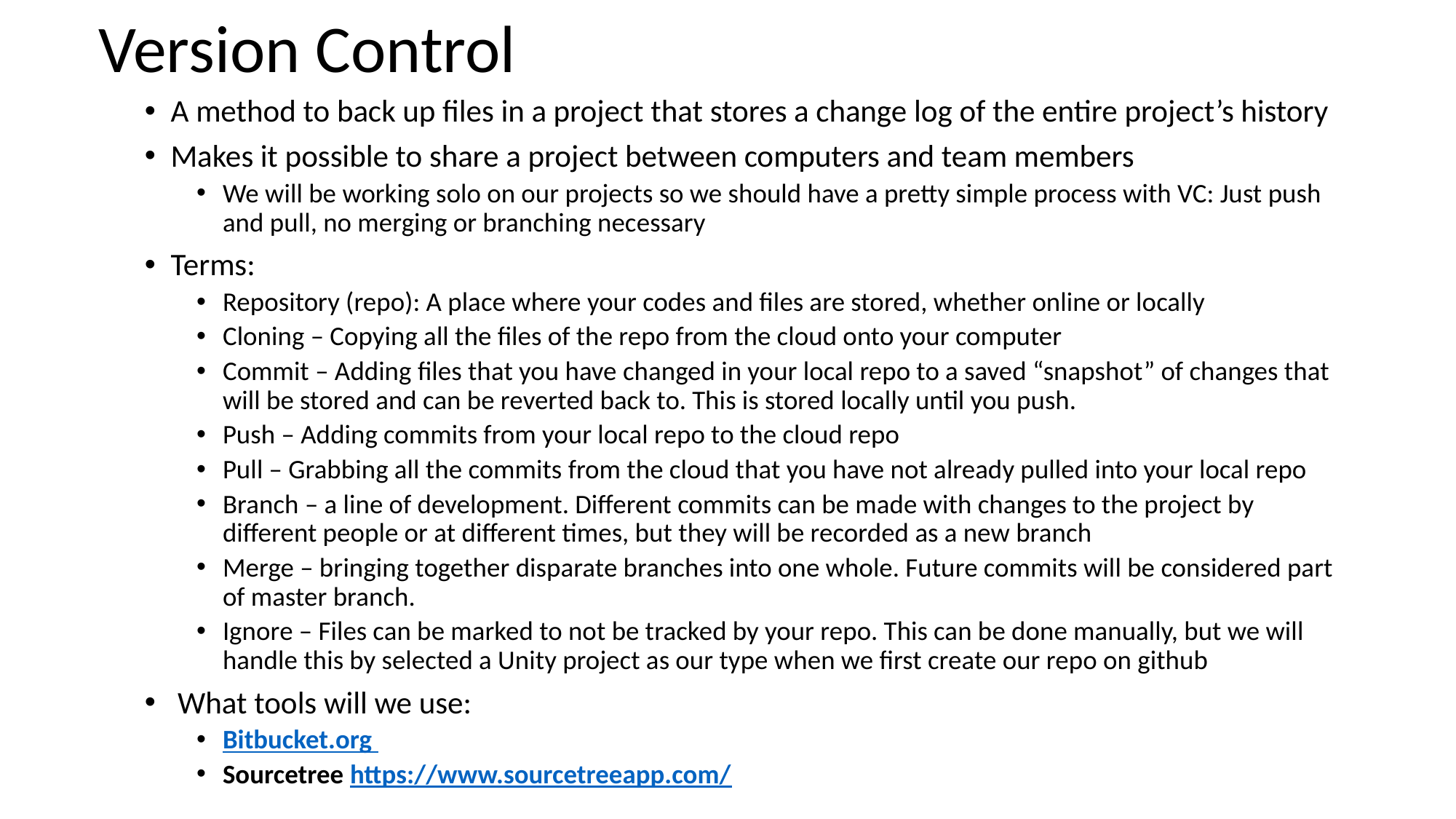

# Version Control
A method to back up files in a project that stores a change log of the entire project’s history
Makes it possible to share a project between computers and team members
We will be working solo on our projects so we should have a pretty simple process with VC: Just push and pull, no merging or branching necessary
Terms:
Repository (repo): A place where your codes and files are stored, whether online or locally
Cloning – Copying all the files of the repo from the cloud onto your computer
Commit – Adding files that you have changed in your local repo to a saved “snapshot” of changes that will be stored and can be reverted back to. This is stored locally until you push.
Push – Adding commits from your local repo to the cloud repo
Pull – Grabbing all the commits from the cloud that you have not already pulled into your local repo
Branch – a line of development. Different commits can be made with changes to the project by different people or at different times, but they will be recorded as a new branch
Merge – bringing together disparate branches into one whole. Future commits will be considered part of master branch.
Ignore – Files can be marked to not be tracked by your repo. This can be done manually, but we will handle this by selected a Unity project as our type when we first create our repo on github
 What tools will we use:
Bitbucket.org
Sourcetree https://www.sourcetreeapp.com/